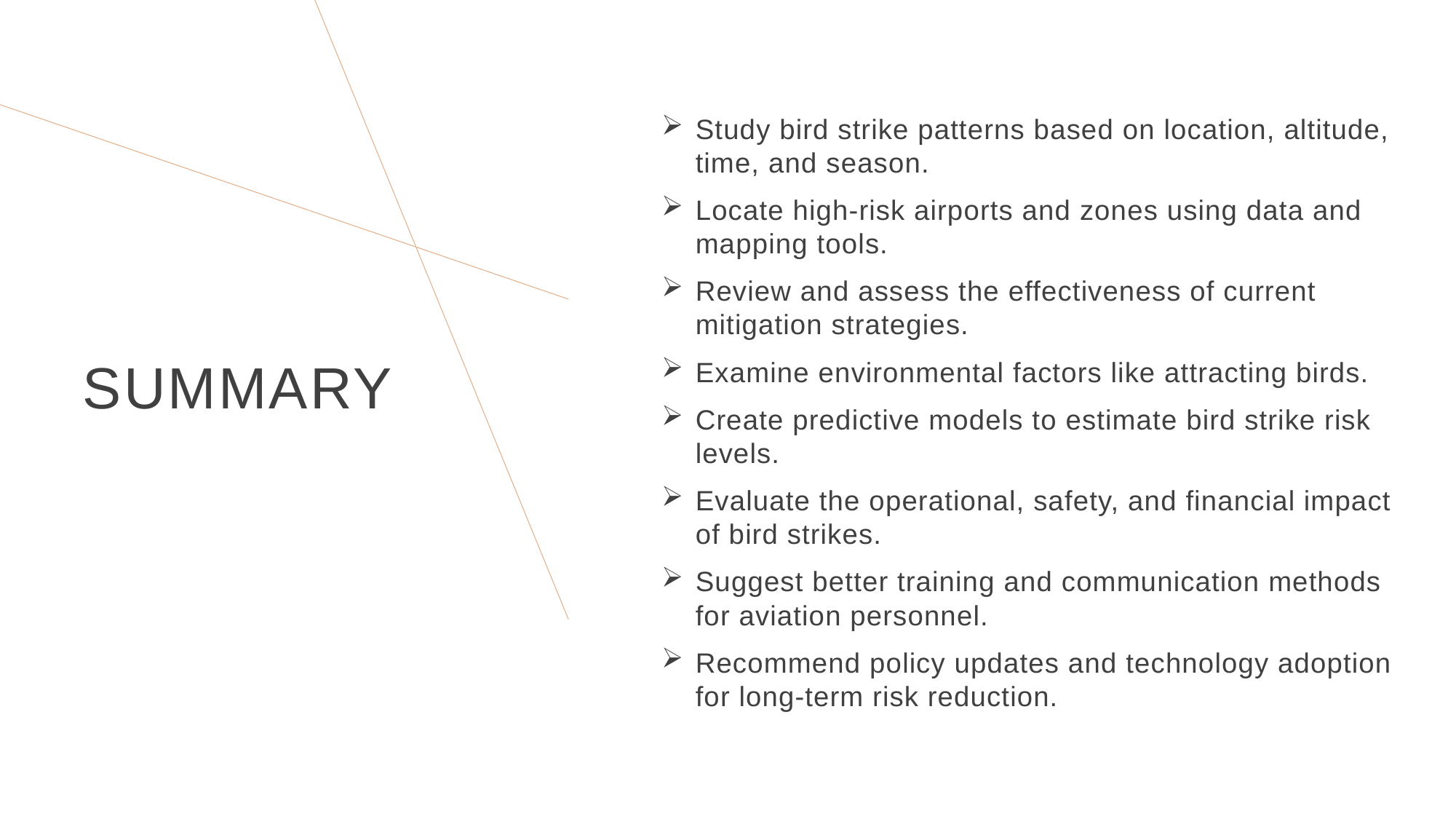

Study bird strike patterns based on location, altitude, time, and season.
Locate high-risk airports and zones using data and mapping tools.
Review and assess the effectiveness of current mitigation strategies.
Examine environmental factors like attracting birds.
Create predictive models to estimate bird strike risk levels.
Evaluate the operational, safety, and financial impact of bird strikes.
Suggest better training and communication methods for aviation personnel.
Recommend policy updates and technology adoption for long-term risk reduction.
# SUMMARY